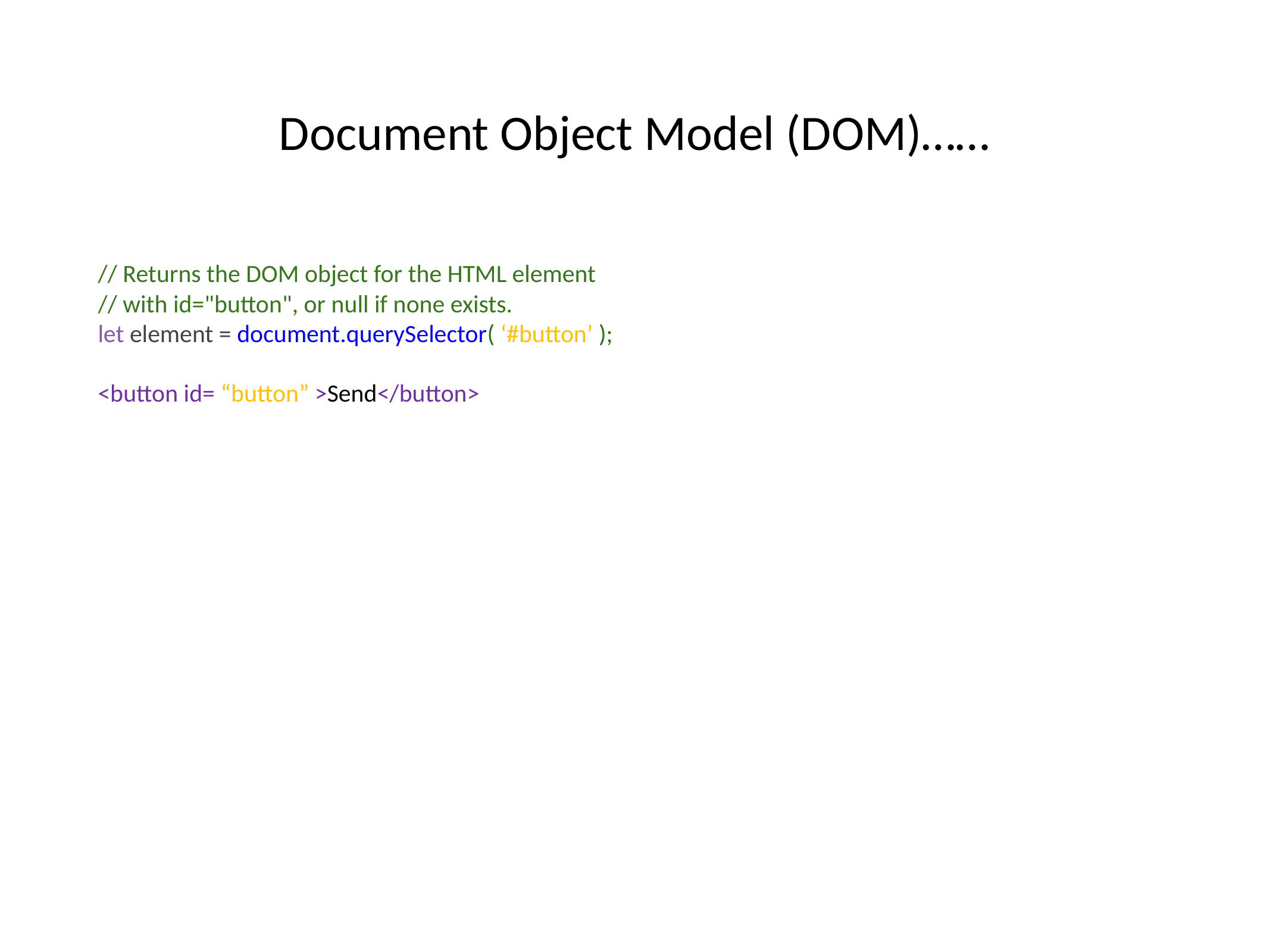

# Document Object Model (DOM)……
// Returns the DOM object for the HTML element
// with id="button", or null if none exists.
let element = document.querySelector( ‘#button’ );

<button id= “button” >Send</button>